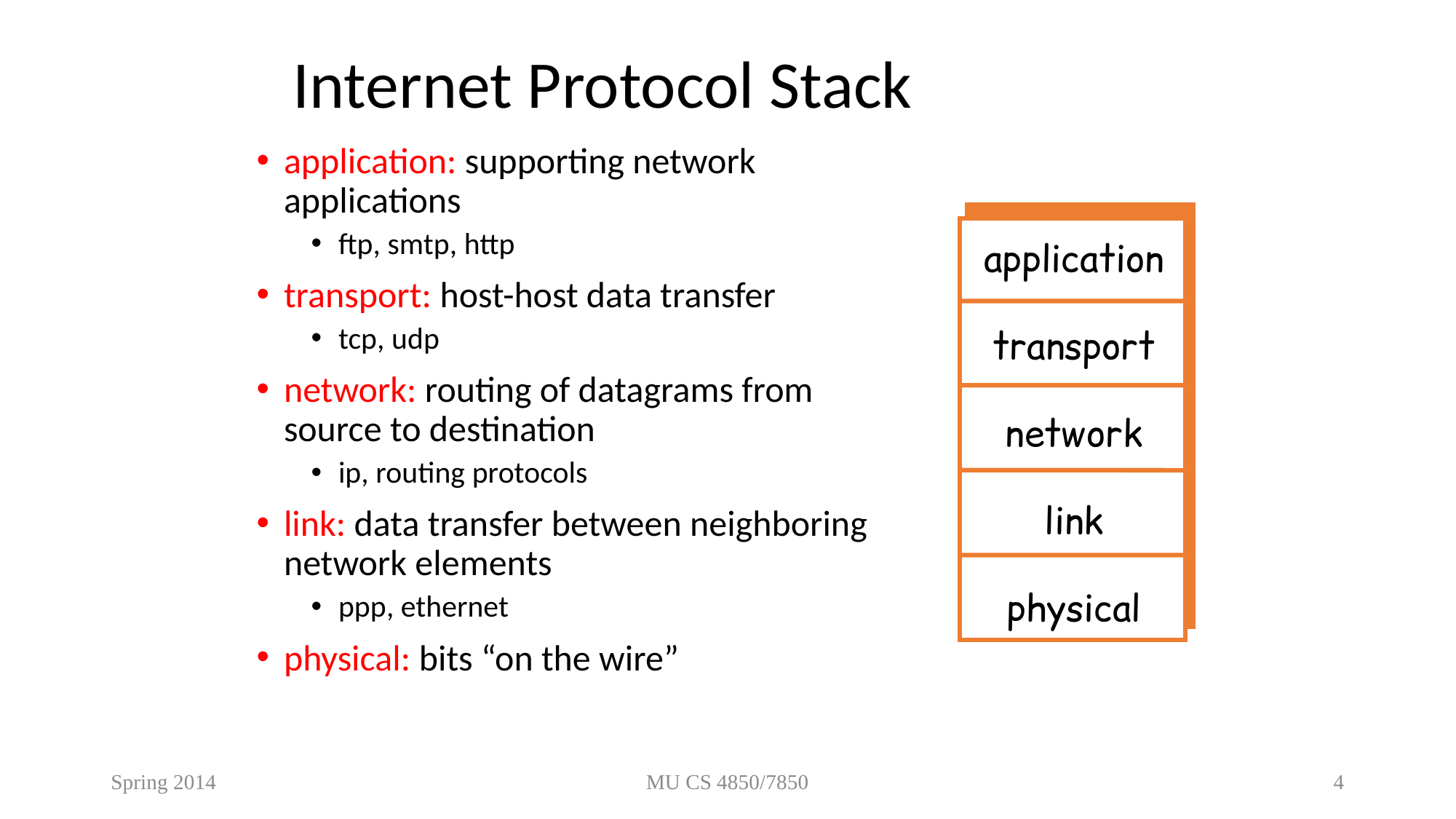

# Internet Protocol Stack
application: supporting network applications
ftp, smtp, http
transport: host-host data transfer
tcp, udp
network: routing of datagrams from source to destination
ip, routing protocols
link: data transfer between neighboring  network elements
ppp, ethernet
physical: bits “on the wire”

application

transport

network

link

physical

Spring 2014
MU CS 4850/7850
4